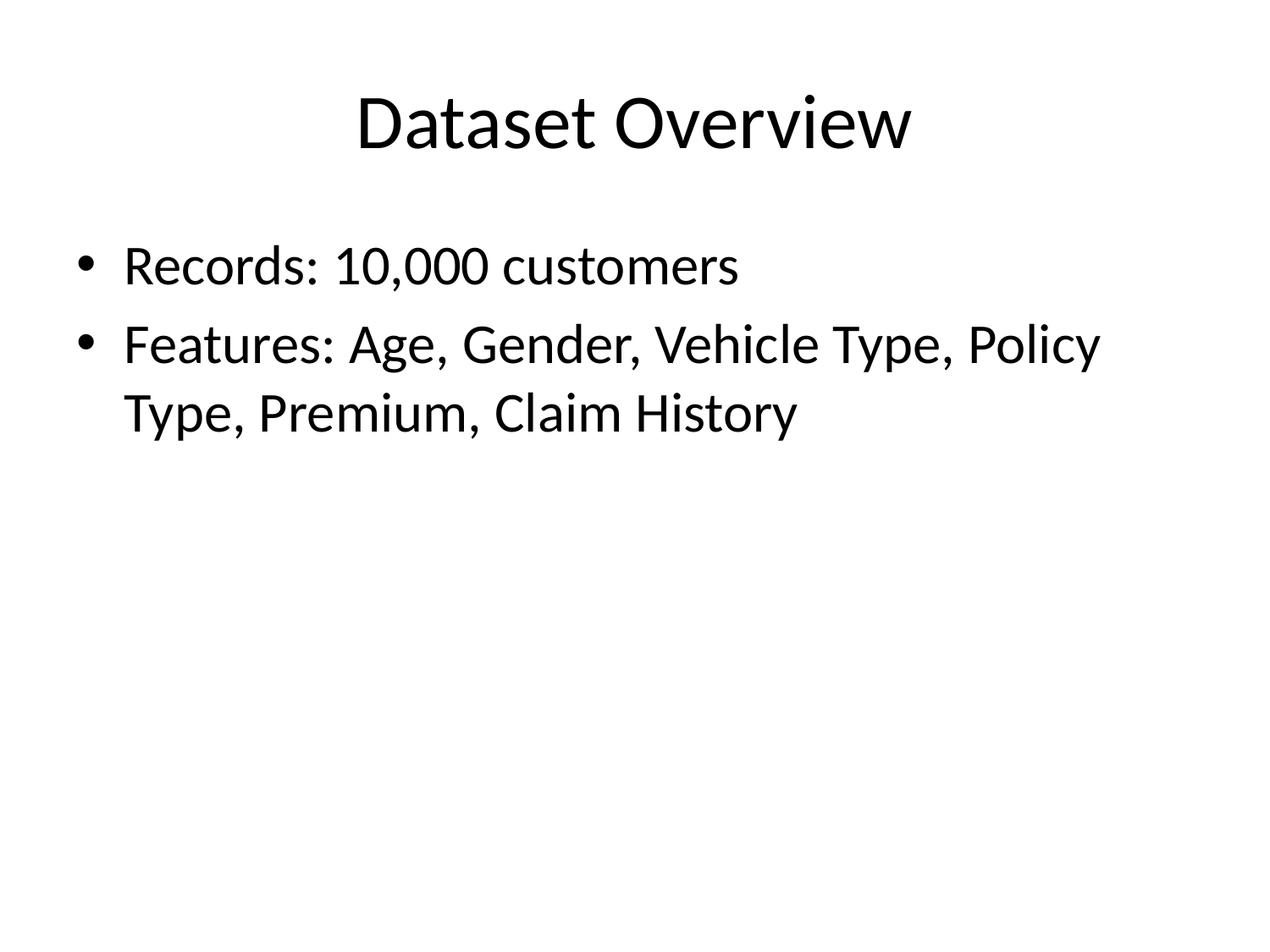

# Dataset Overview
Records: 10,000 customers
Features: Age, Gender, Vehicle Type, Policy Type, Premium, Claim History